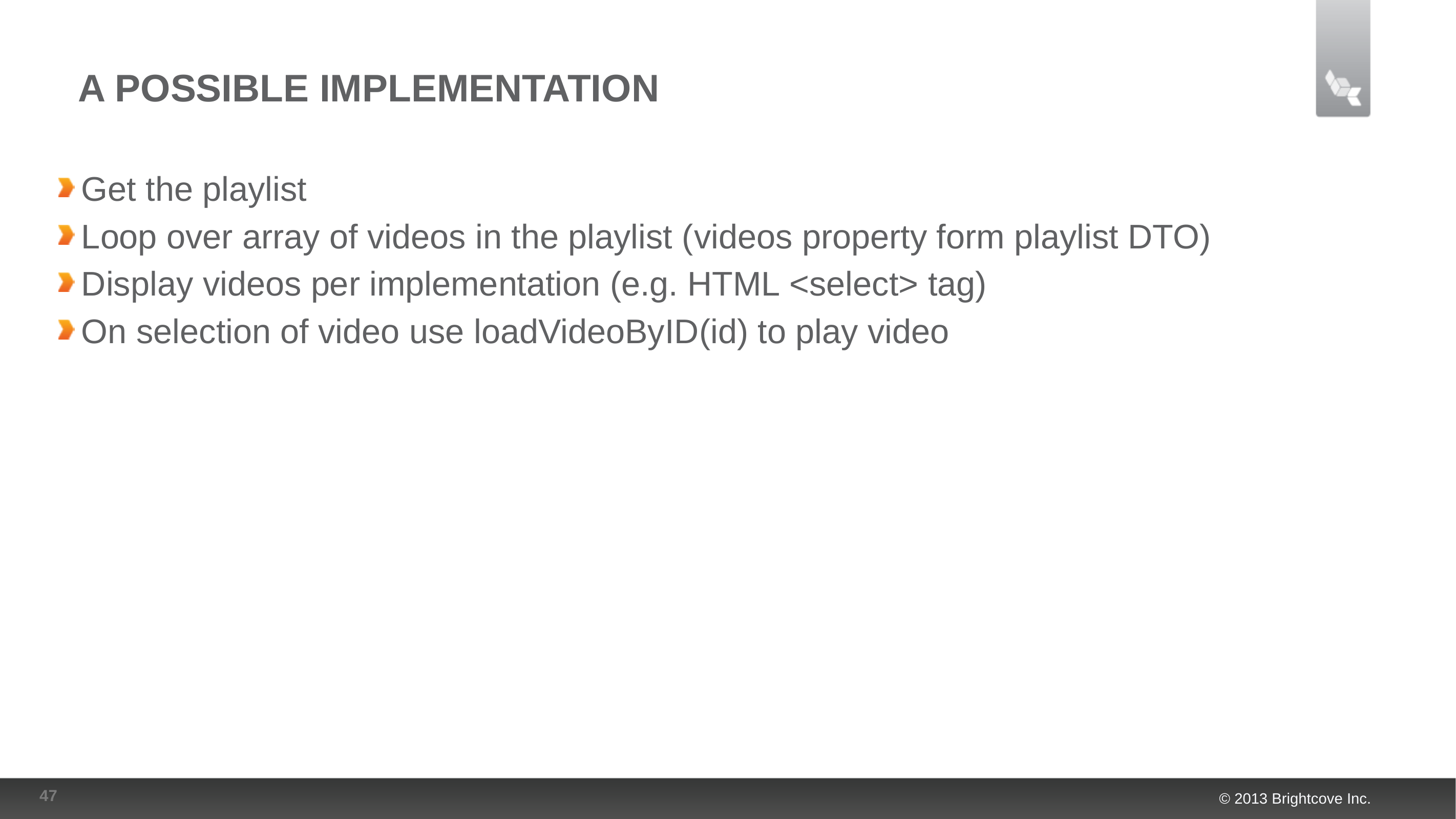

# A possible implementation
Get the playlist
Loop over array of videos in the playlist (videos property form playlist DTO)
Display videos per implementation (e.g. HTML <select> tag)
On selection of video use loadVideoByID(id) to play video
47